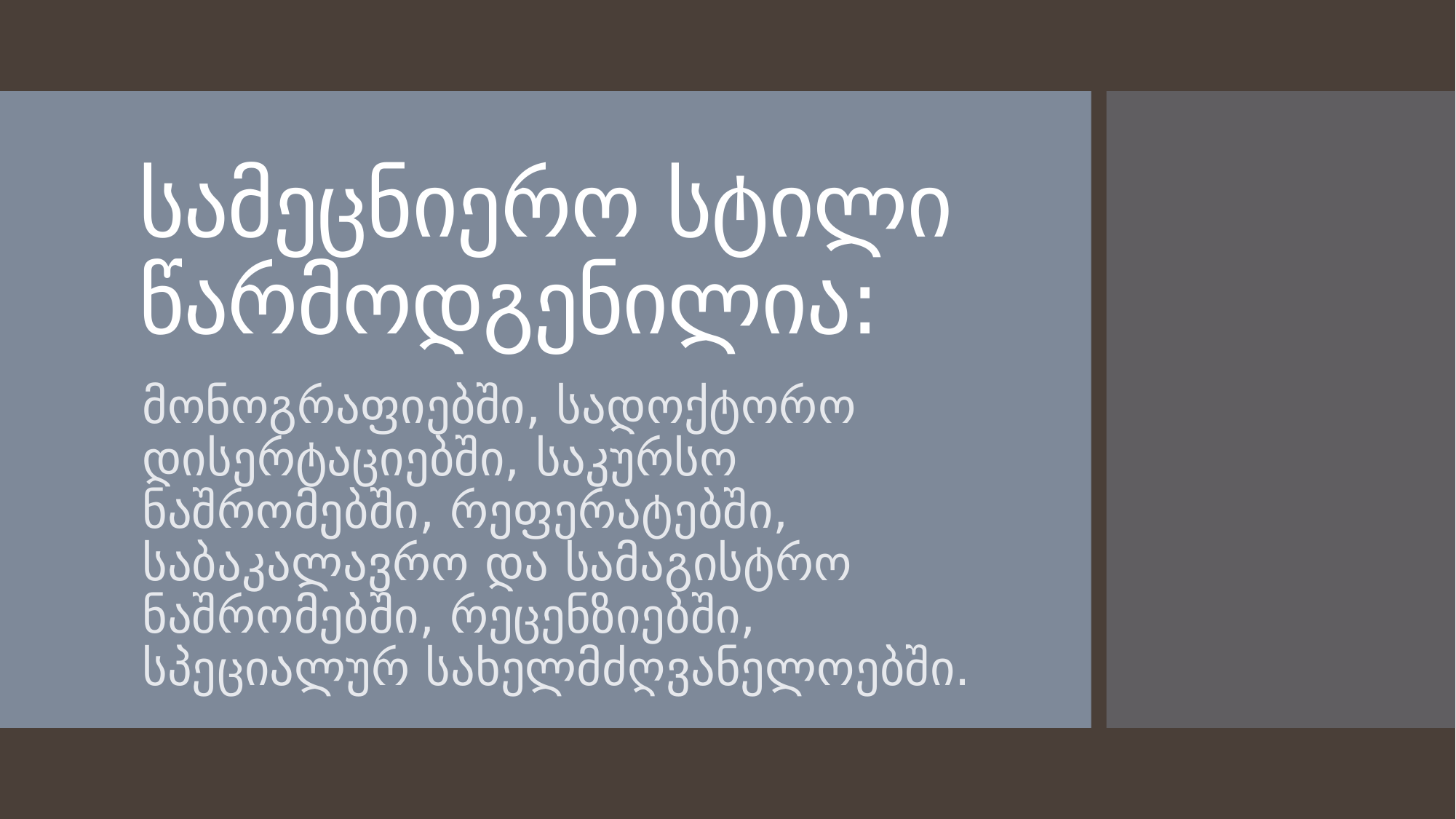

# სამეცნიერო სტილი წარმოდგენილია:
მონოგრაფიებში, სადოქტორო დისერტაციებში, საკურსო ნაშრომებში, რეფერატებში, საბაკალავრო და სამაგისტრო ნაშრომებში, რეცენზიებში, სპეციალურ სახელმძღვანელოებში.